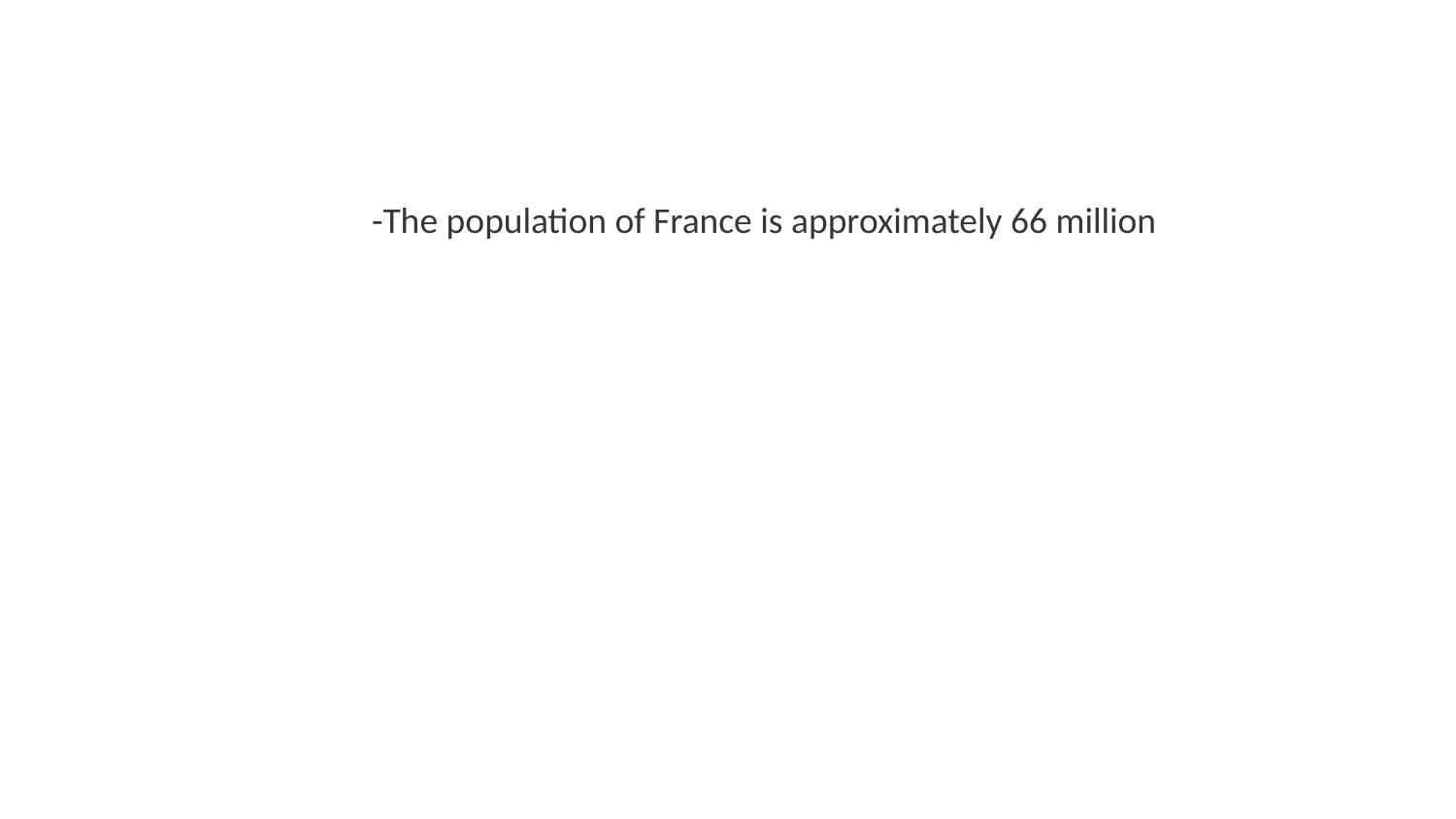

-The population of France is approximately 66 million